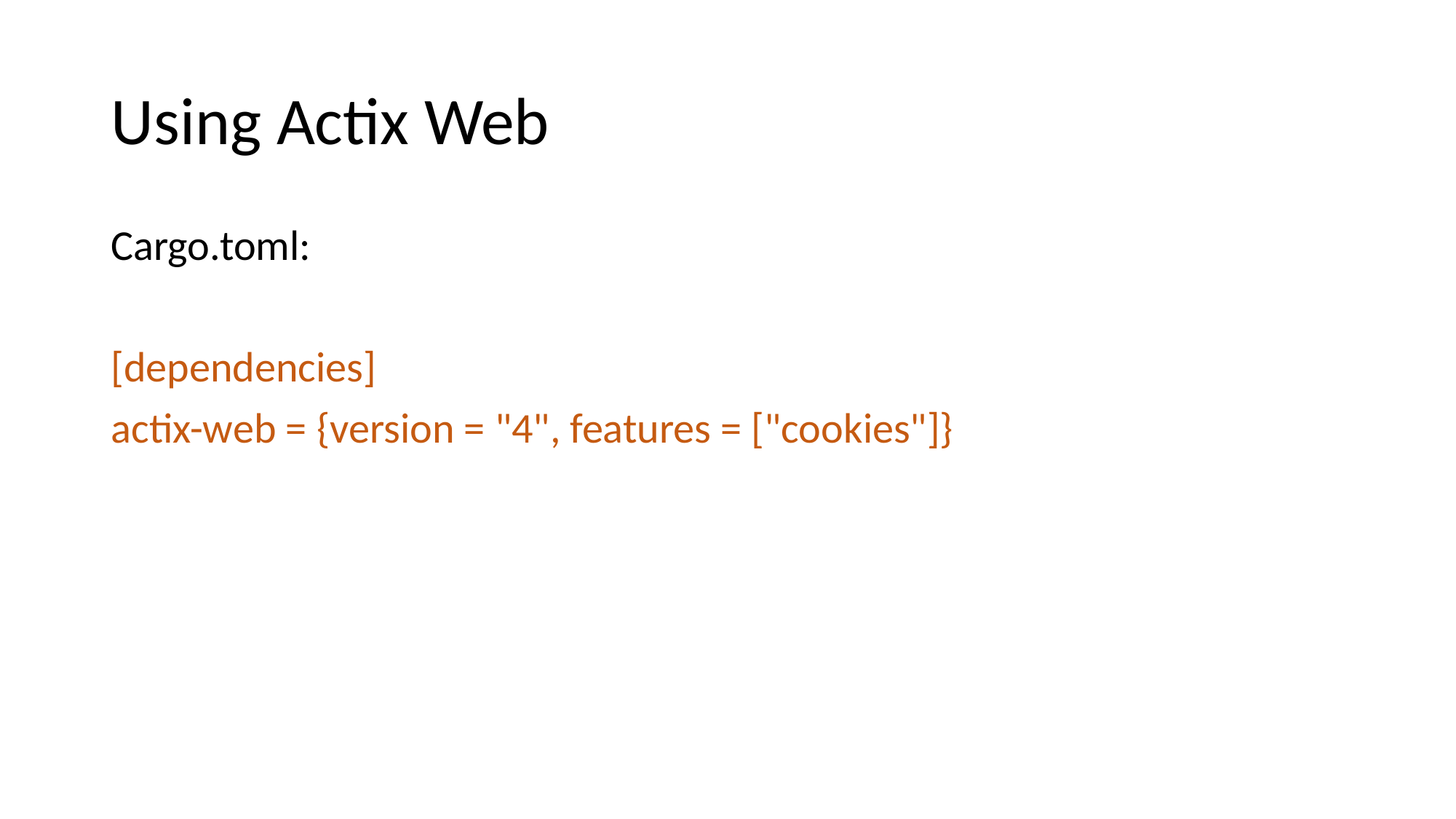

# Using Actix Web
Cargo.toml:

[dependencies]
actix-web = {version = "4", features = ["cookies"]}